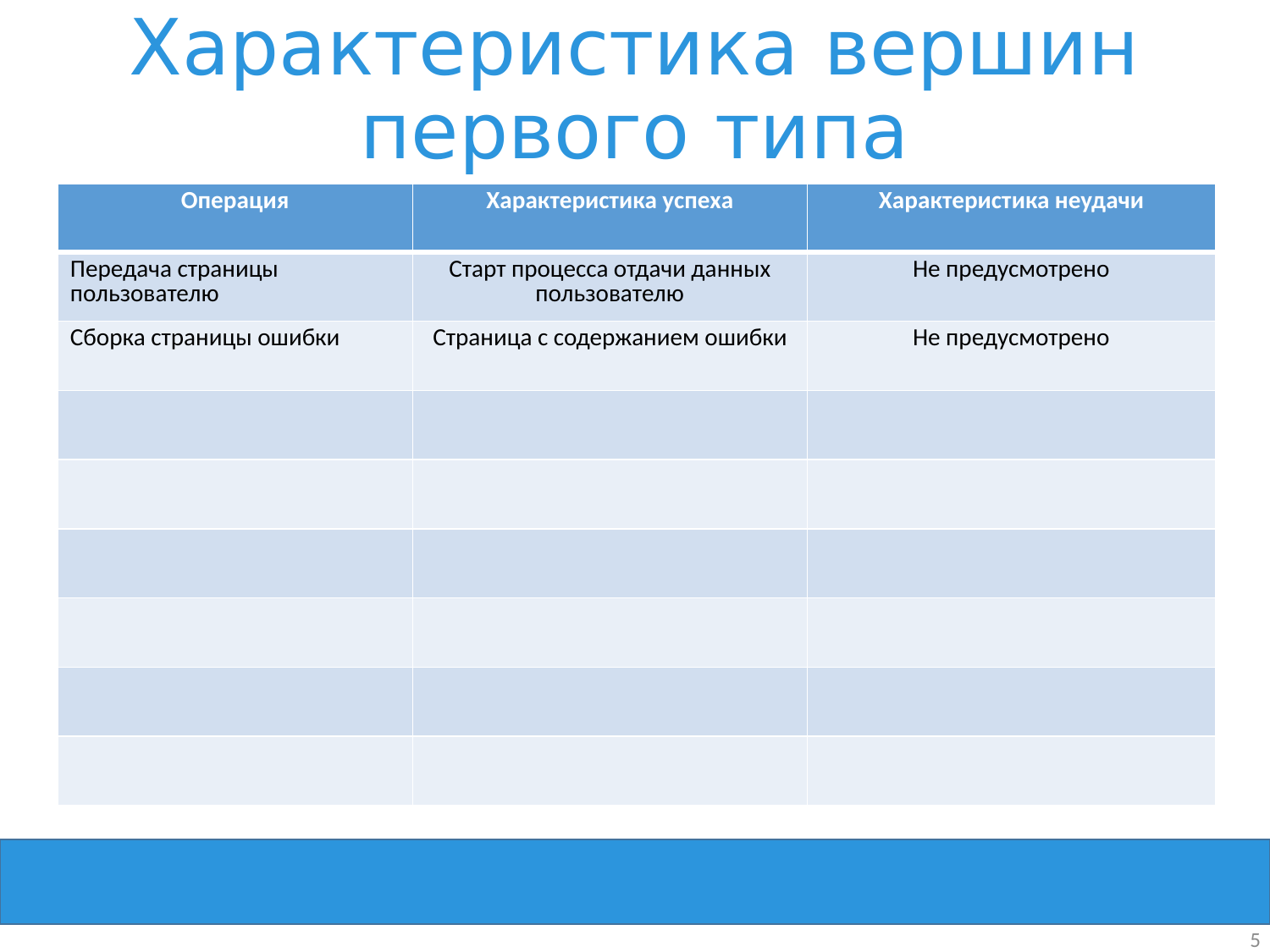

# Характеристика вершин первого типа
| Операция | Характеристика успеха | Характеристика неудачи |
| --- | --- | --- |
| Передача страницы пользователю | Старт процесса отдачи данных пользователю | Не предусмотрено |
| Сборка страницы ошибки | Страница с содержанием ошибки | Не предусмотрено |
|  |  |  |
|  |  |  |
|  |  |  |
|  |  |  |
|  |  |  |
|  |  |  |

5